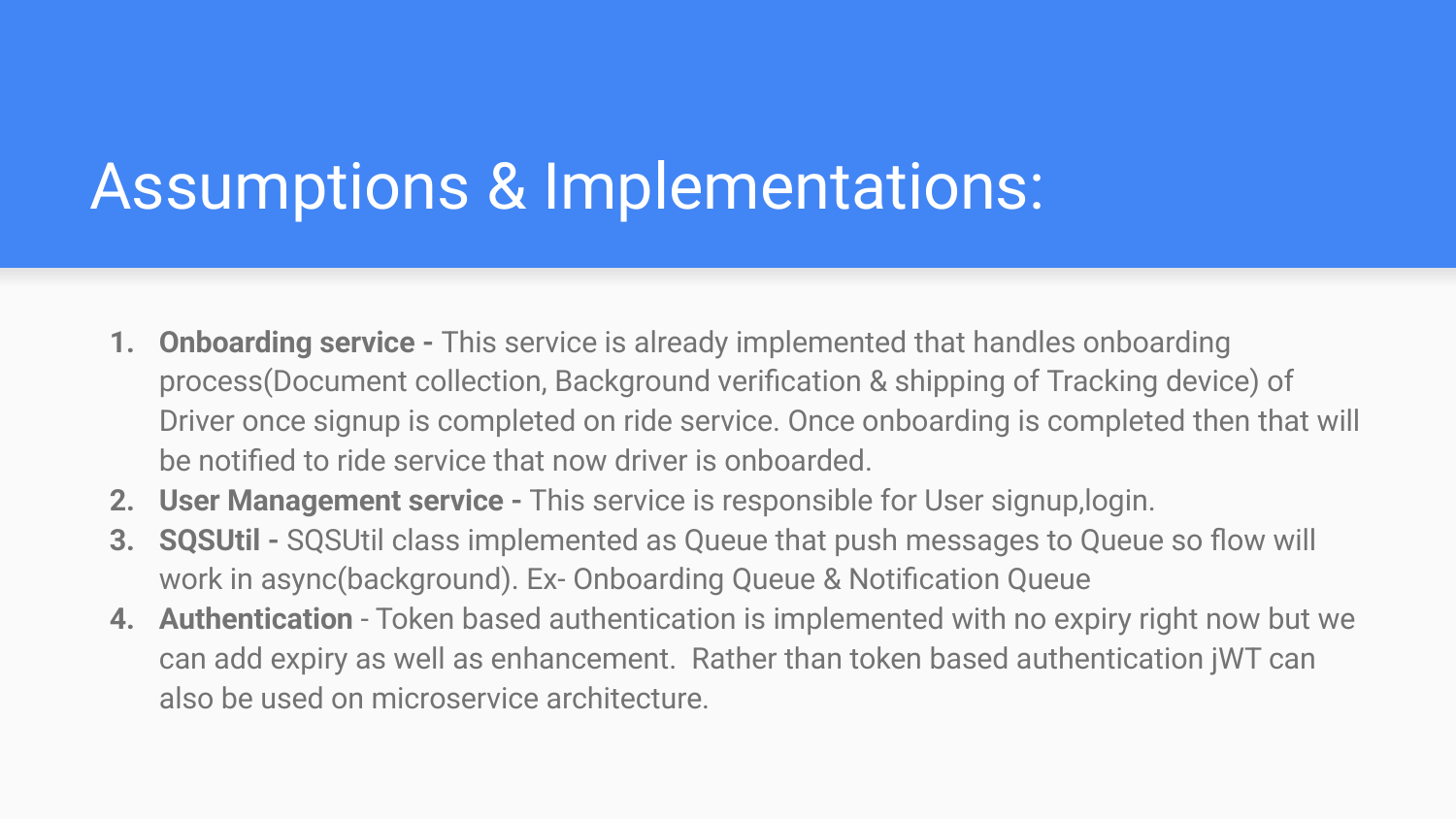

# Assumptions & Implementations:
Onboarding service - This service is already implemented that handles onboarding process(Document collection, Background verification & shipping of Tracking device) of Driver once signup is completed on ride service. Once onboarding is completed then that will be notified to ride service that now driver is onboarded.
User Management service - This service is responsible for User signup,login.
SQSUtil - SQSUtil class implemented as Queue that push messages to Queue so flow will work in async(background). Ex- Onboarding Queue & Notification Queue
Authentication - Token based authentication is implemented with no expiry right now but we can add expiry as well as enhancement.  Rather than token based authentication jWT can also be used on microservice architecture.